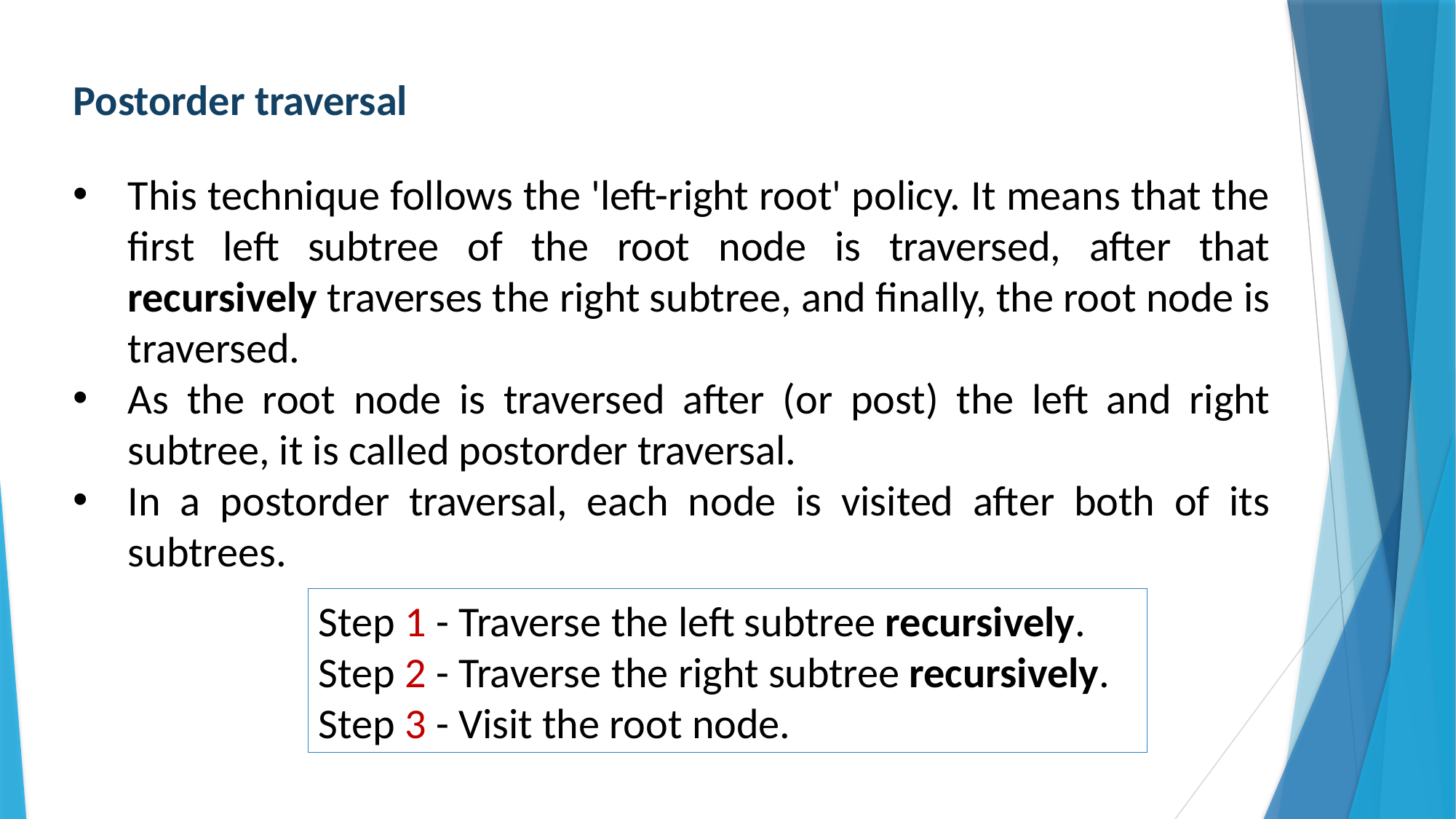

Postorder traversal

This technique follows the 'left-right root' policy. It means that the first left subtree of the root node is traversed, after that recursively traverses the right subtree, and finally, the root node is traversed.
As the root node is traversed after (or post) the left and right subtree, it is called postorder traversal.
In a postorder traversal, each node is visited after both of its subtrees.
Step 1 - Traverse the left subtree recursively.
Step 2 - Traverse the right subtree recursively.
Step 3 - Visit the root node.